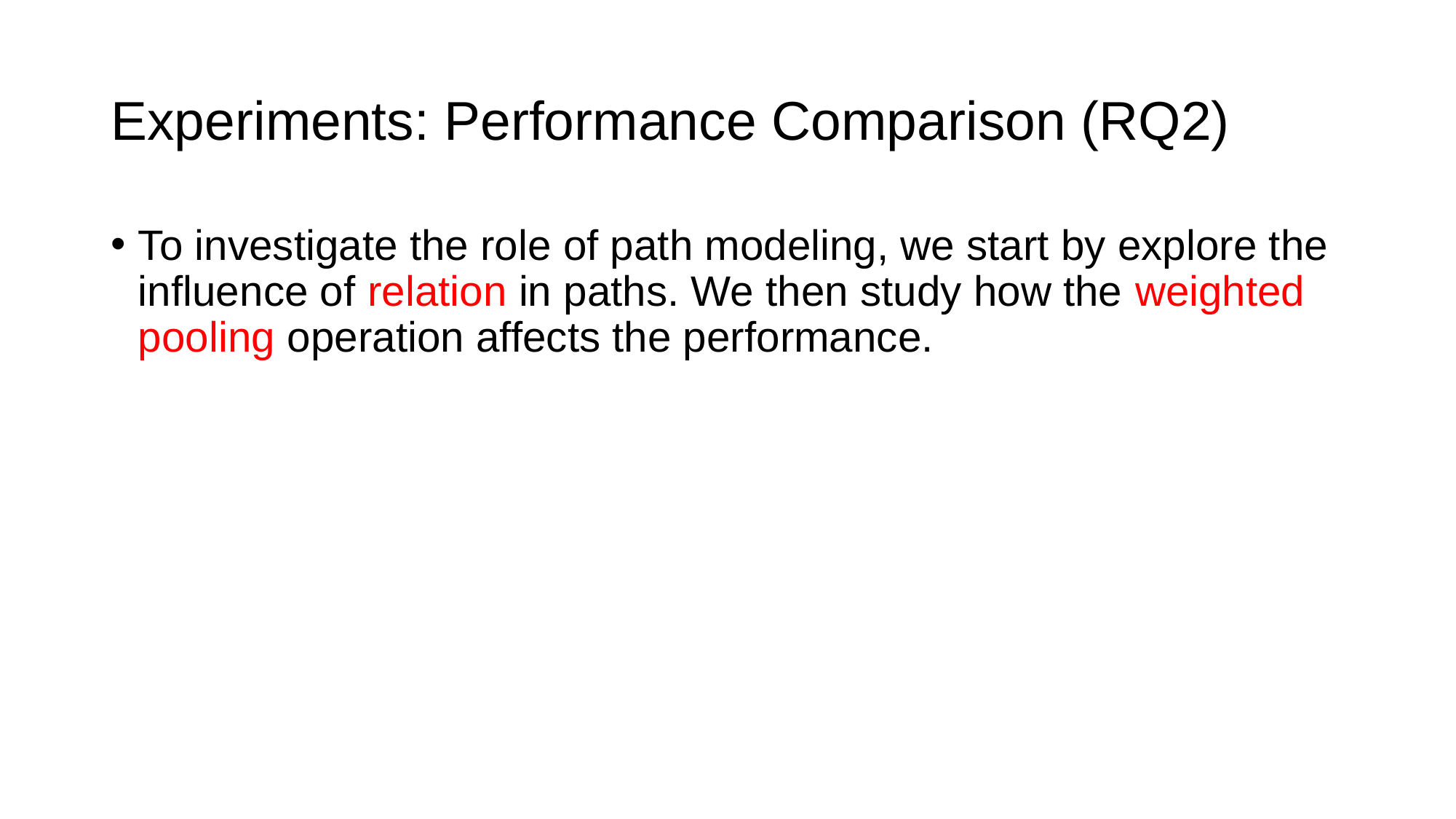

# Experiments: Performance Comparison (RQ2)
To investigate the role of path modeling, we start by explore the influence of relation in paths. We then study how the weighted pooling operation affects the performance.